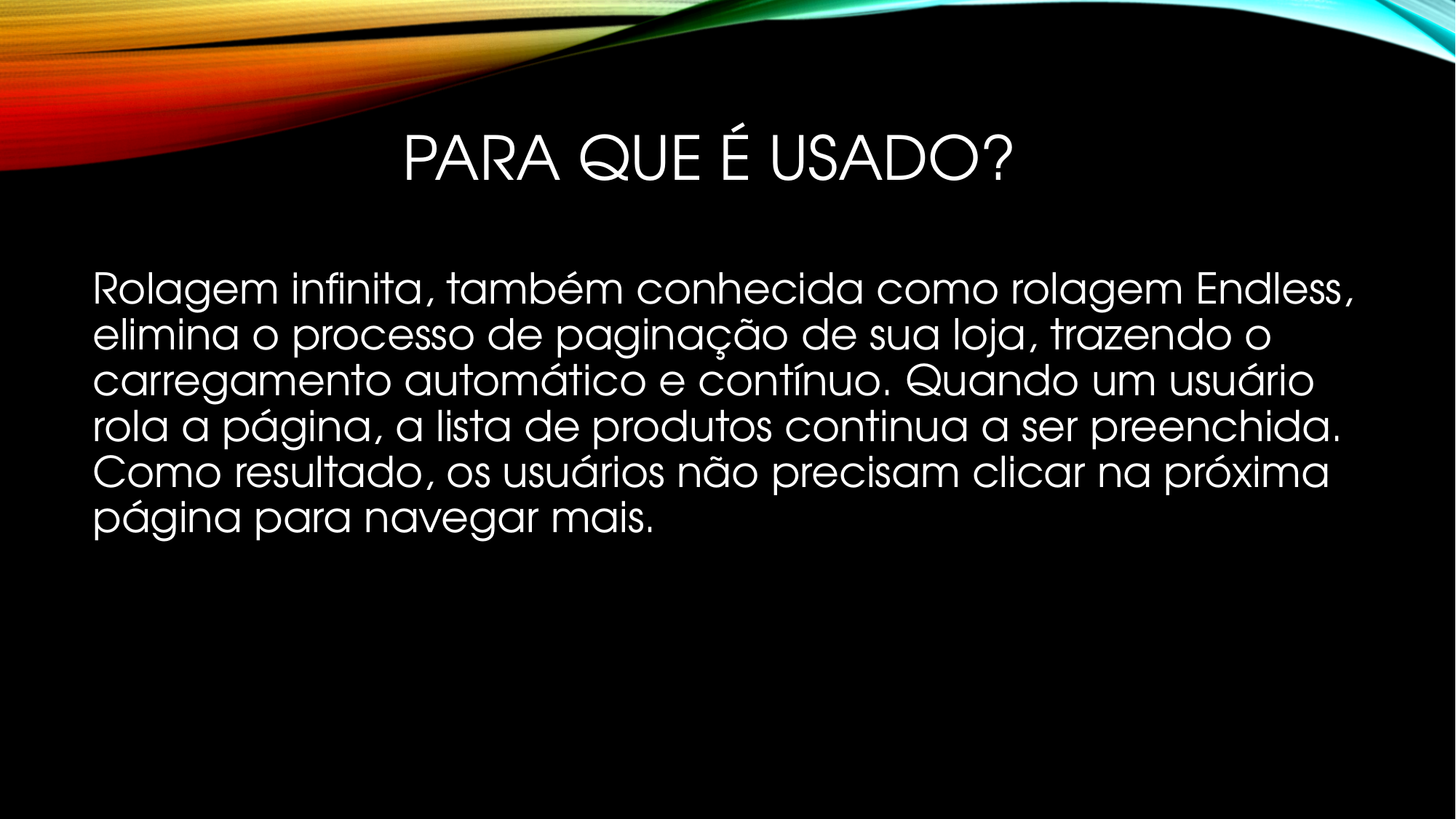

# PARA QUE É USADO?
Rolagem infinita, também conhecida como rolagem Endless, elimina o processo de paginação de sua loja, trazendo o carregamento automático e contínuo. Quando um usuário rola a página, a lista de produtos continua a ser preenchida. Como resultado, os usuários não precisam clicar na próxima página para navegar mais.